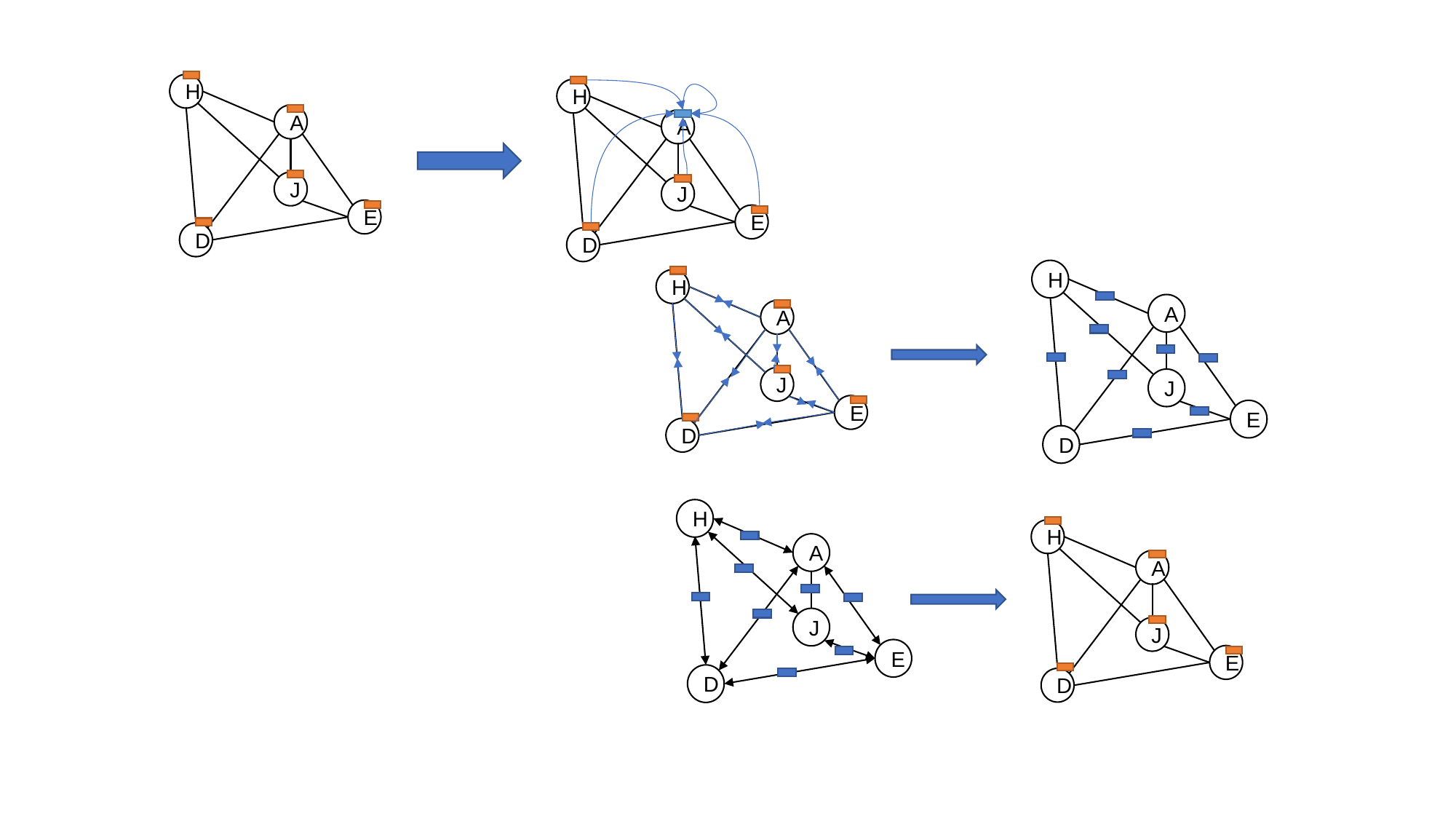

H

H

A

A

J

J
E

E

D

D
H

H

A

A

J
J

E

E

D
D

H

A

J

E

D

H

A

J
E

D